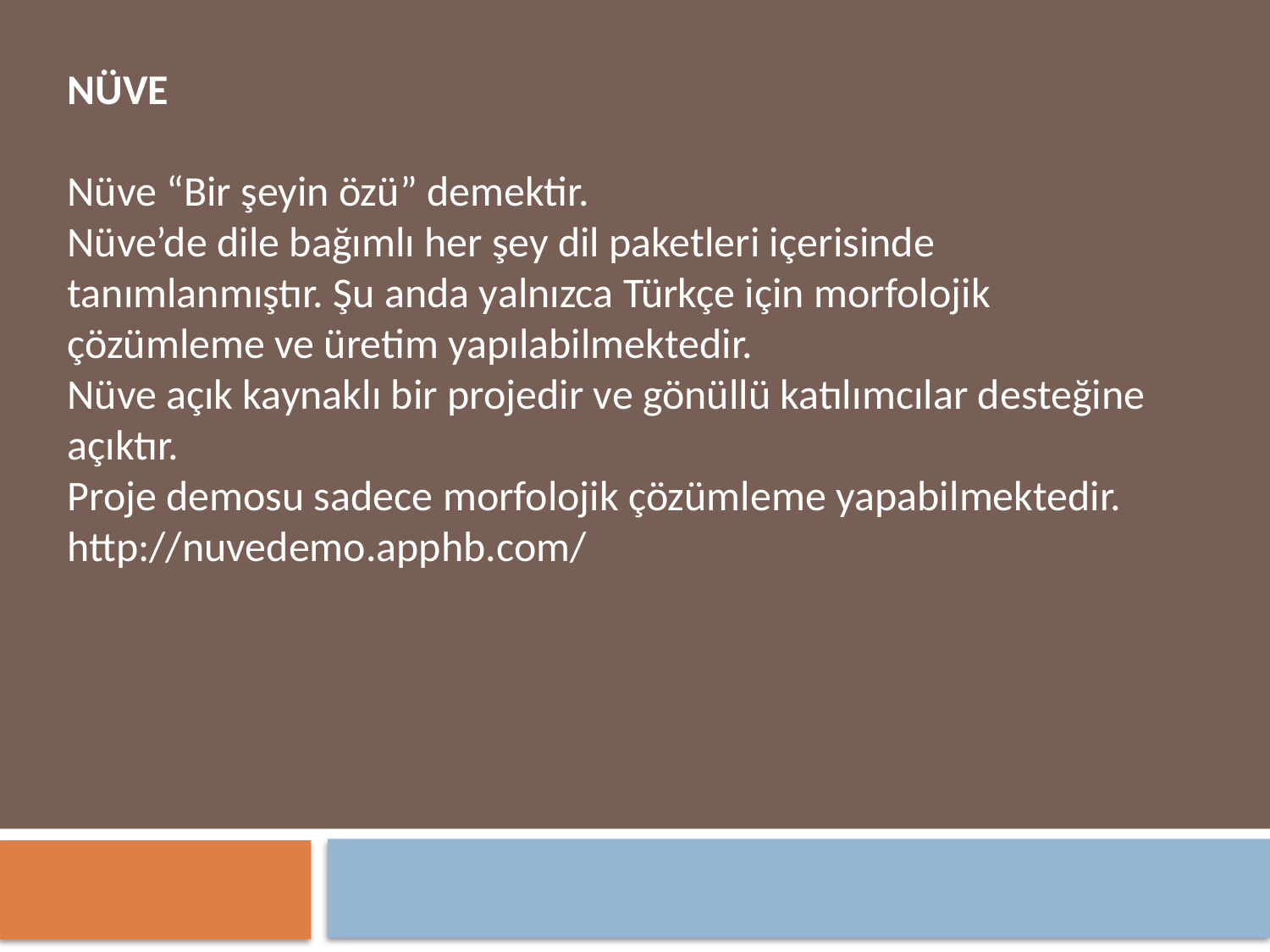

NÜVE
Nüve “Bir şeyin özü” demektir.
Nüve’de dile bağımlı her şey dil paketleri içerisinde tanımlanmıştır. Şu anda yalnızca Türkçe için morfolojik çözümleme ve üretim yapılabilmektedir.
Nüve açık kaynaklı bir projedir ve gönüllü katılımcılar desteğine açıktır.
Proje demosu sadece morfolojik çözümleme yapabilmektedir.
http://nuvedemo.apphb.com/